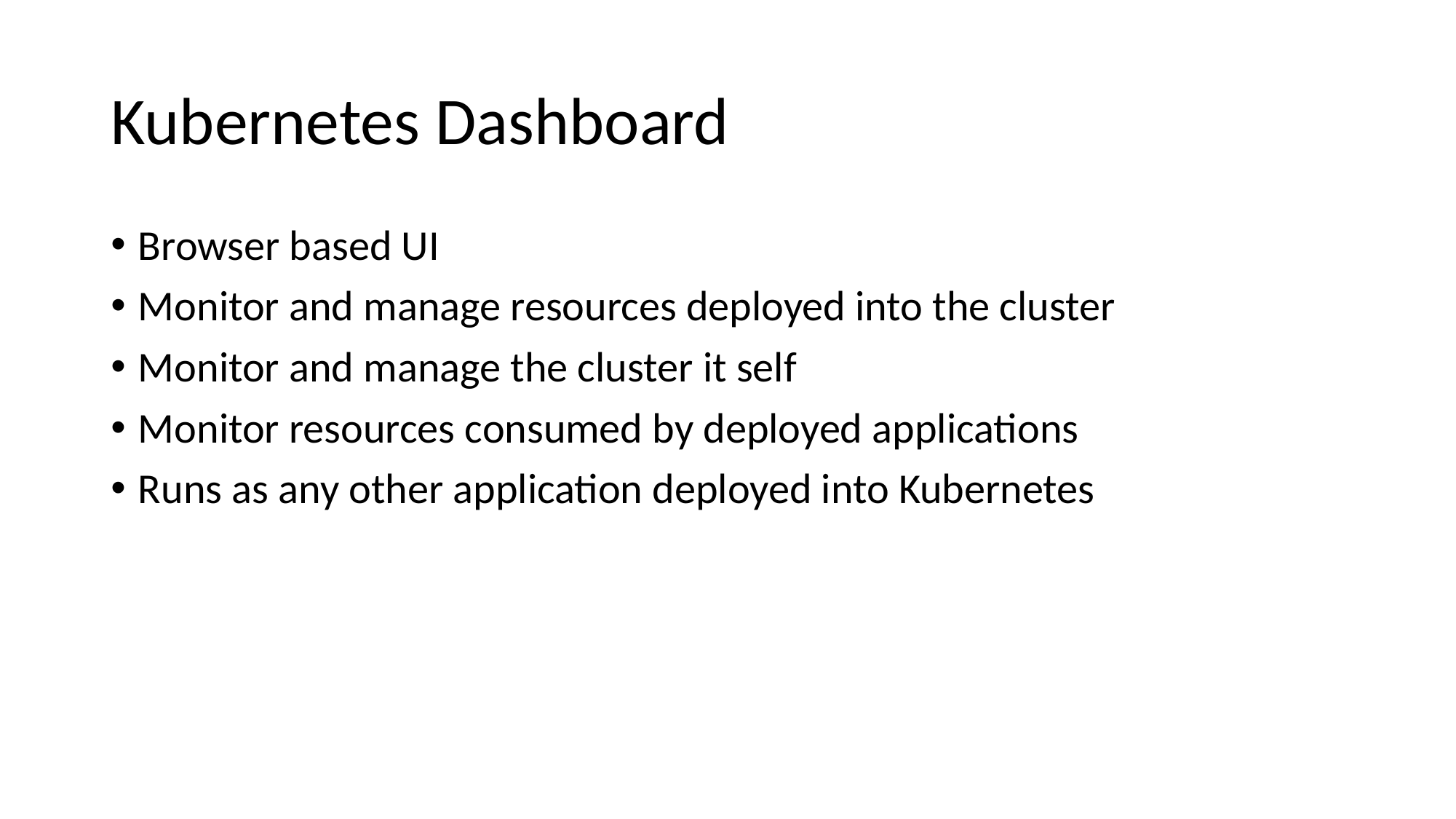

# Kubernetes Dashboard
Browser based UI
Monitor and manage resources deployed into the cluster
Monitor and manage the cluster it self
Monitor resources consumed by deployed applications
Runs as any other application deployed into Kubernetes